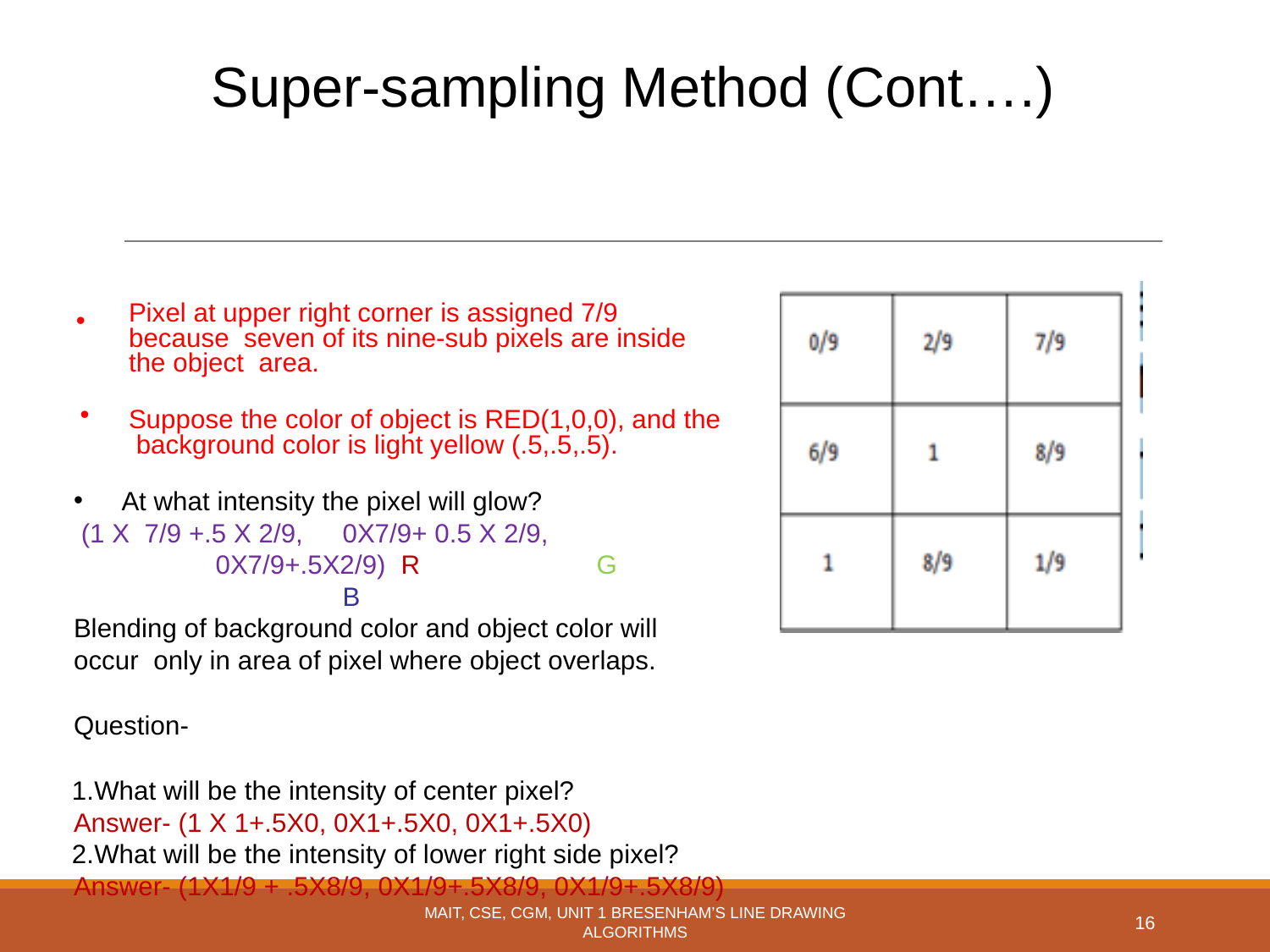

# Super-sampling Method (Cont….)

Pixel at upper right corner is assigned 7/9 because  seven of its nine-sub pixels are inside the object  area.
•
•
Suppose the color of object is RED(1,0,0), and the  background color is light yellow (.5,.5,.5).
At what intensity the pixel will glow?
(1 X  7/9 +.5 X 2/9,	0X7/9+ 0.5 X 2/9, 0X7/9+.5X2/9)  R		G	B
Blending of background color and object color will occur  only in area of pixel where object overlaps.

Question-

What will be the intensity of center pixel?  Answer- (1 X 1+.5X0, 0X1+.5X0, 0X1+.5X0)
What will be the intensity of lower right side pixel?  Answer- (1X1/9 + .5X8/9, 0X1/9+.5X8/9, 0X1/9+.5X8/9)
MAIT, CSE, CGM, UNIT 1 BRESENHAM’S LINE DRAWING ALGORITHMS
16